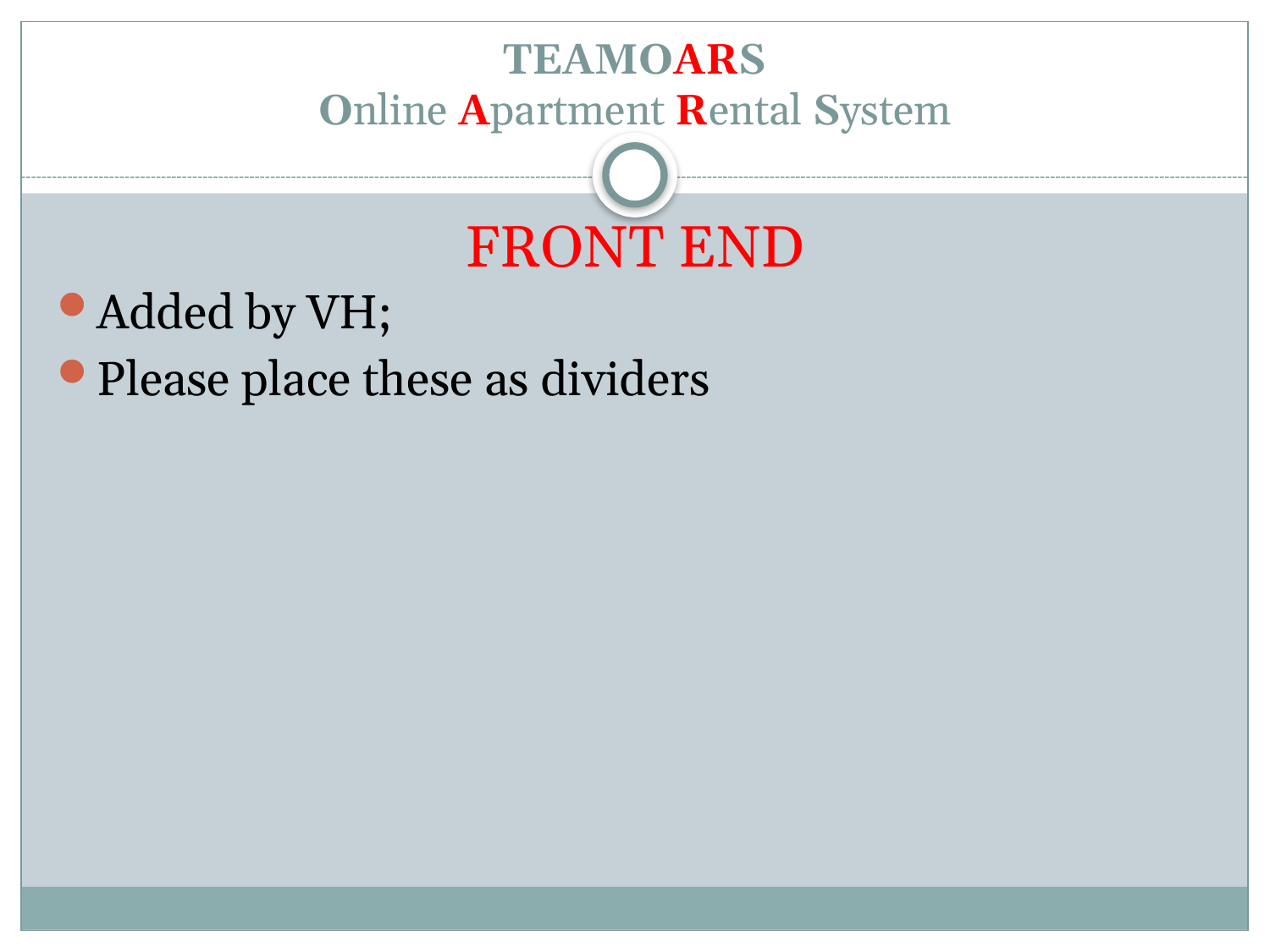

# TEAMOARS Online Apartment Rental System FRONT END
Added by VH;
Please place these as dividers